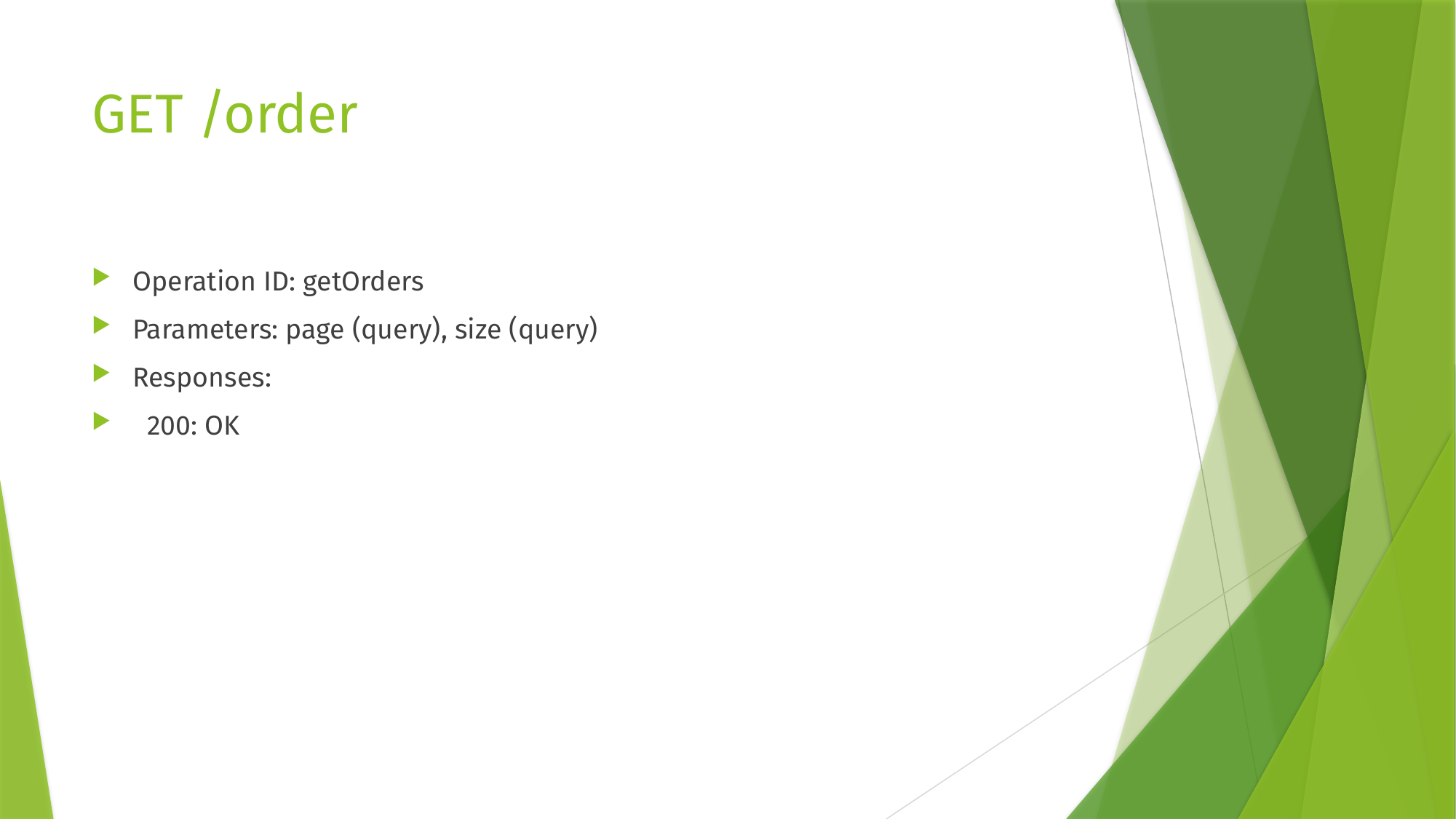

# GET /order
Operation ID: getOrders
Parameters: page (query), size (query)
Responses:
  200: OK